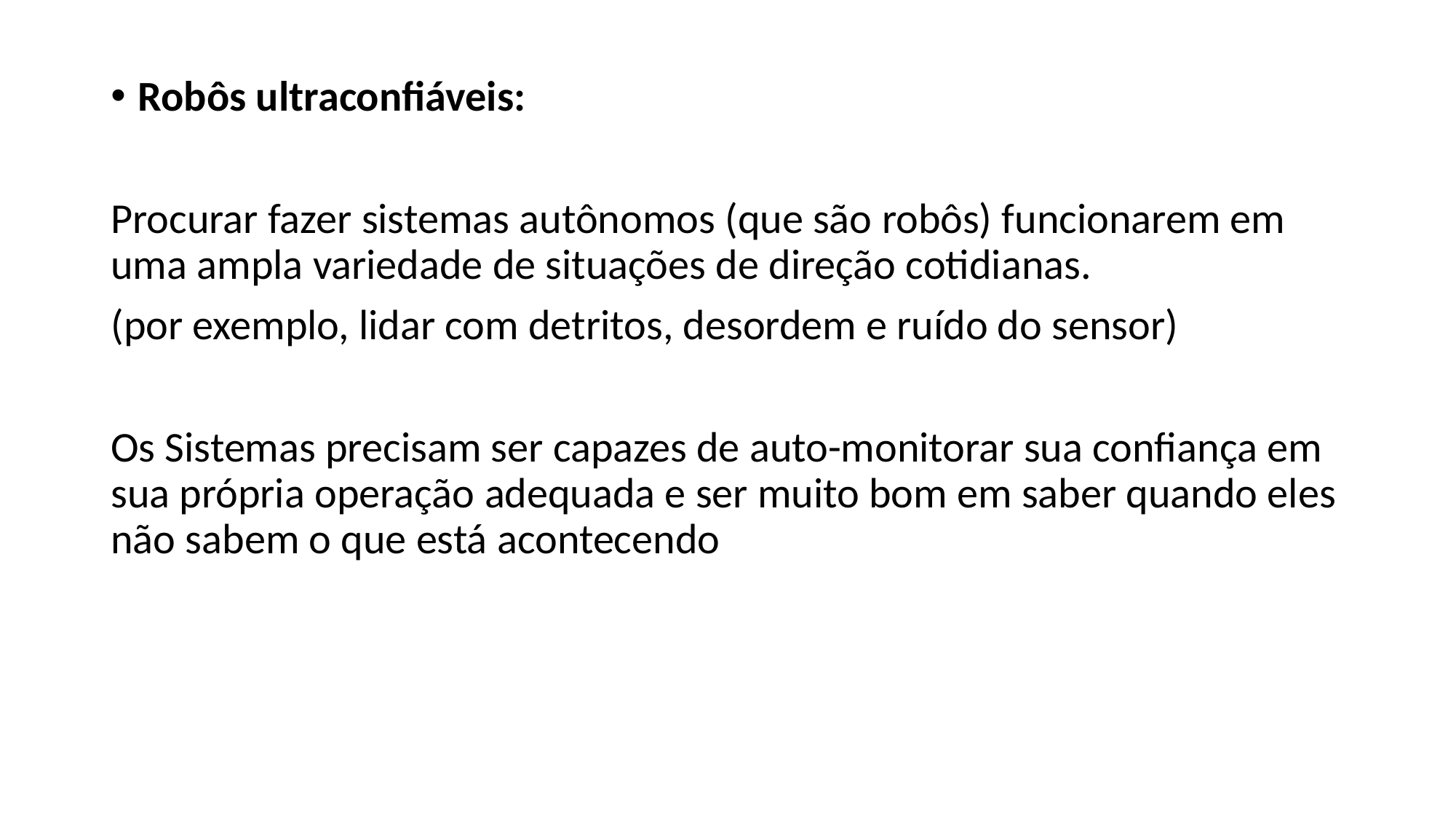

Robôs ultraconfiáveis:

Procurar fazer sistemas autônomos (que são robôs) funcionarem em uma ampla variedade de situações de direção cotidianas.
(por exemplo, lidar com detritos, desordem e ruído do sensor)

Os Sistemas precisam ser capazes de auto-monitorar sua confiança em sua própria operação adequada e ser muito bom em saber quando eles não sabem o que está acontecendo